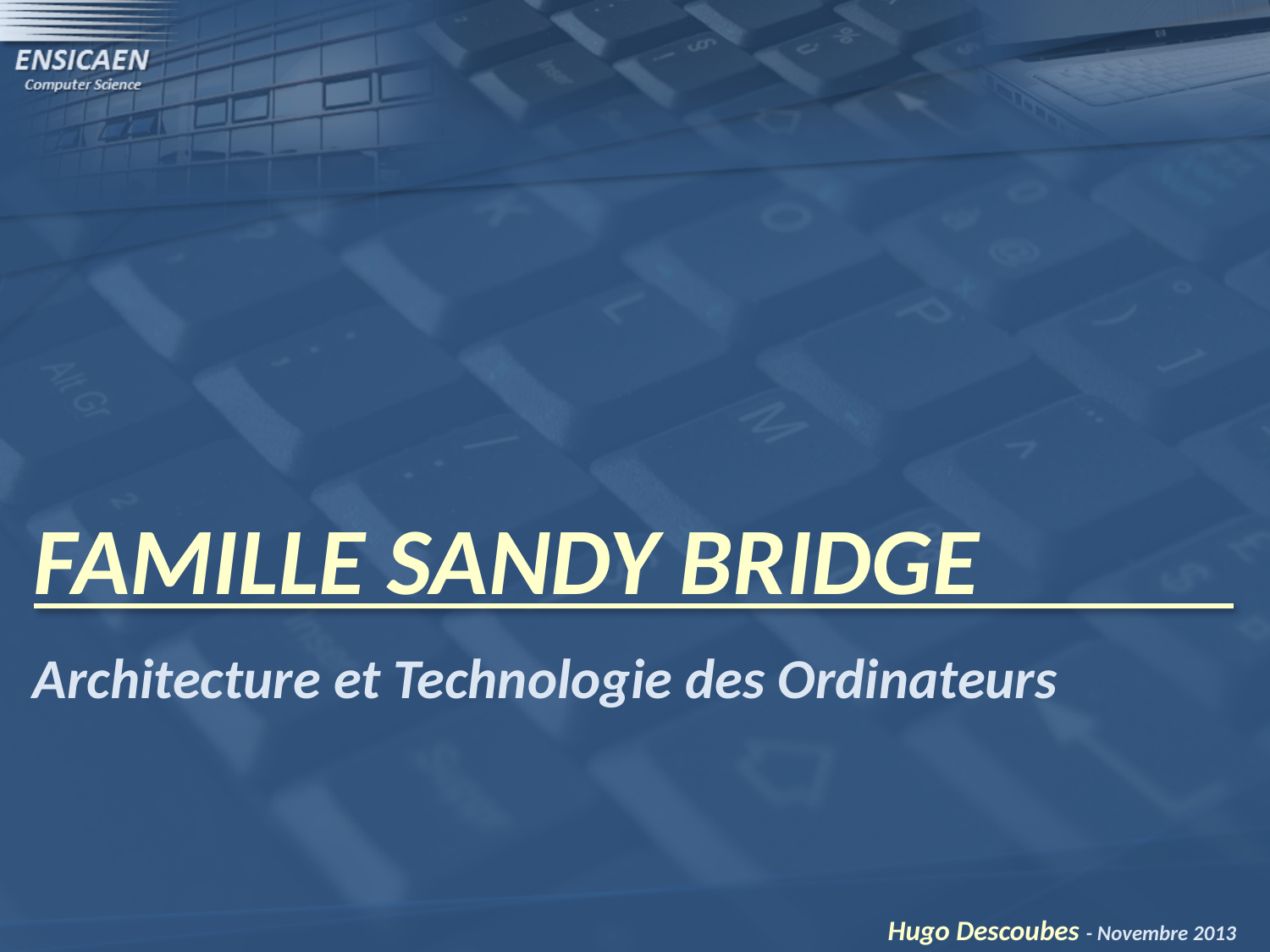

# FAMILLE SANDY BRIDGE
Architecture et Technologie des Ordinateurs
Hugo Descoubes - Novembre 2013